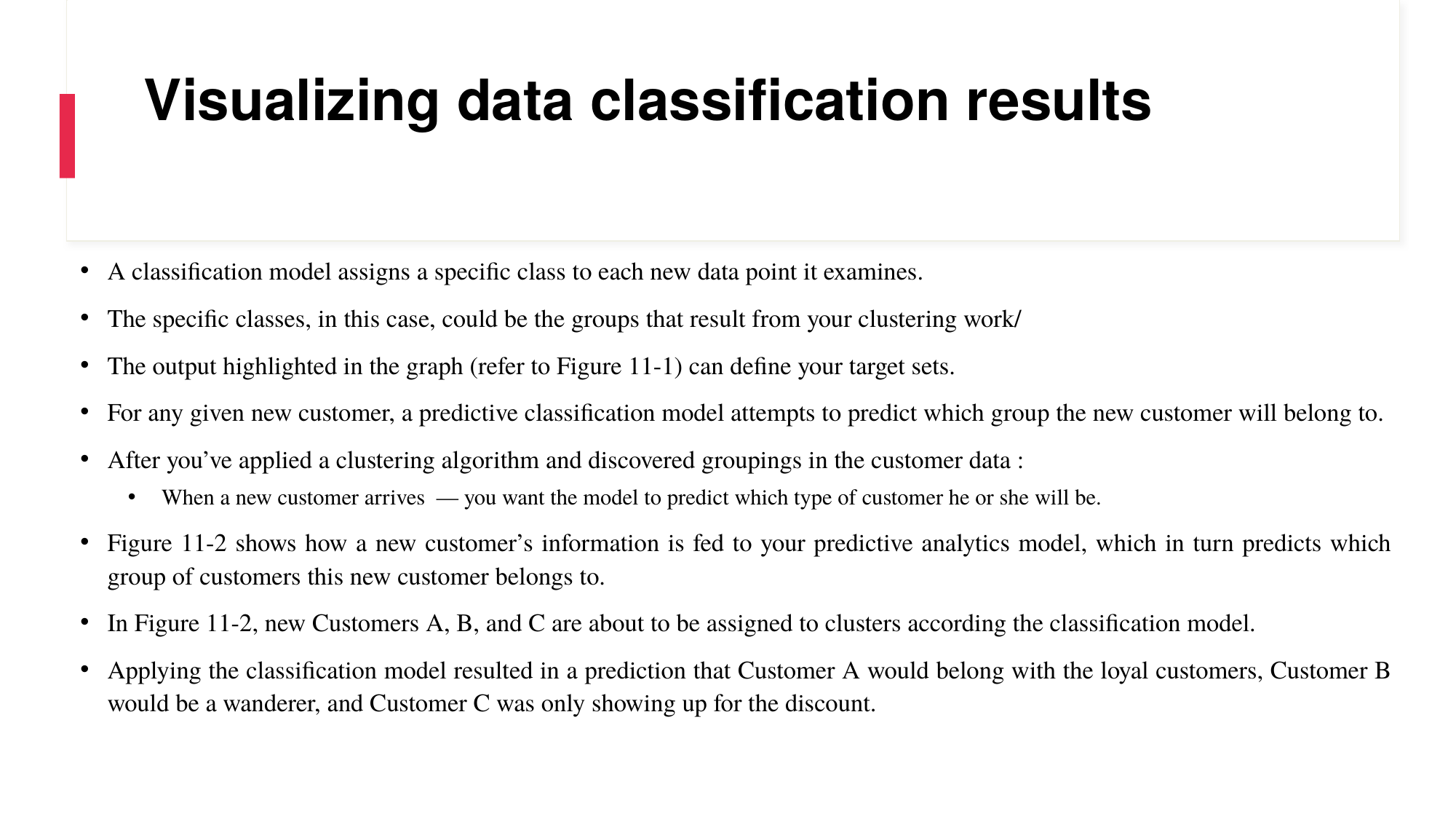

# Visualizing data classification results
A classification model assigns a specific class to each new data point it examines.
The specific classes, in this case, could be the groups that result from your clustering work/
The output highlighted in the graph (refer to Figure 11-1) can define your target sets.
For any given new customer, a predictive classification model attempts to predict which group the new customer will belong to.
After you’ve applied a clustering algorithm and discovered groupings in the customer data :
When a new customer arrives  — you want the model to predict which type of customer he or she will be.
Figure 11-2 shows how a new customer’s information is fed to your predictive analytics model, which in turn predicts which group of customers this new customer belongs to.
In Figure 11-2, new Customers A, B, and C are about to be assigned to clusters according the classification model.
Applying the classification model resulted in a prediction that Customer A would belong with the loyal customers, Customer B would be a wanderer, and Customer C was only showing up for the discount.